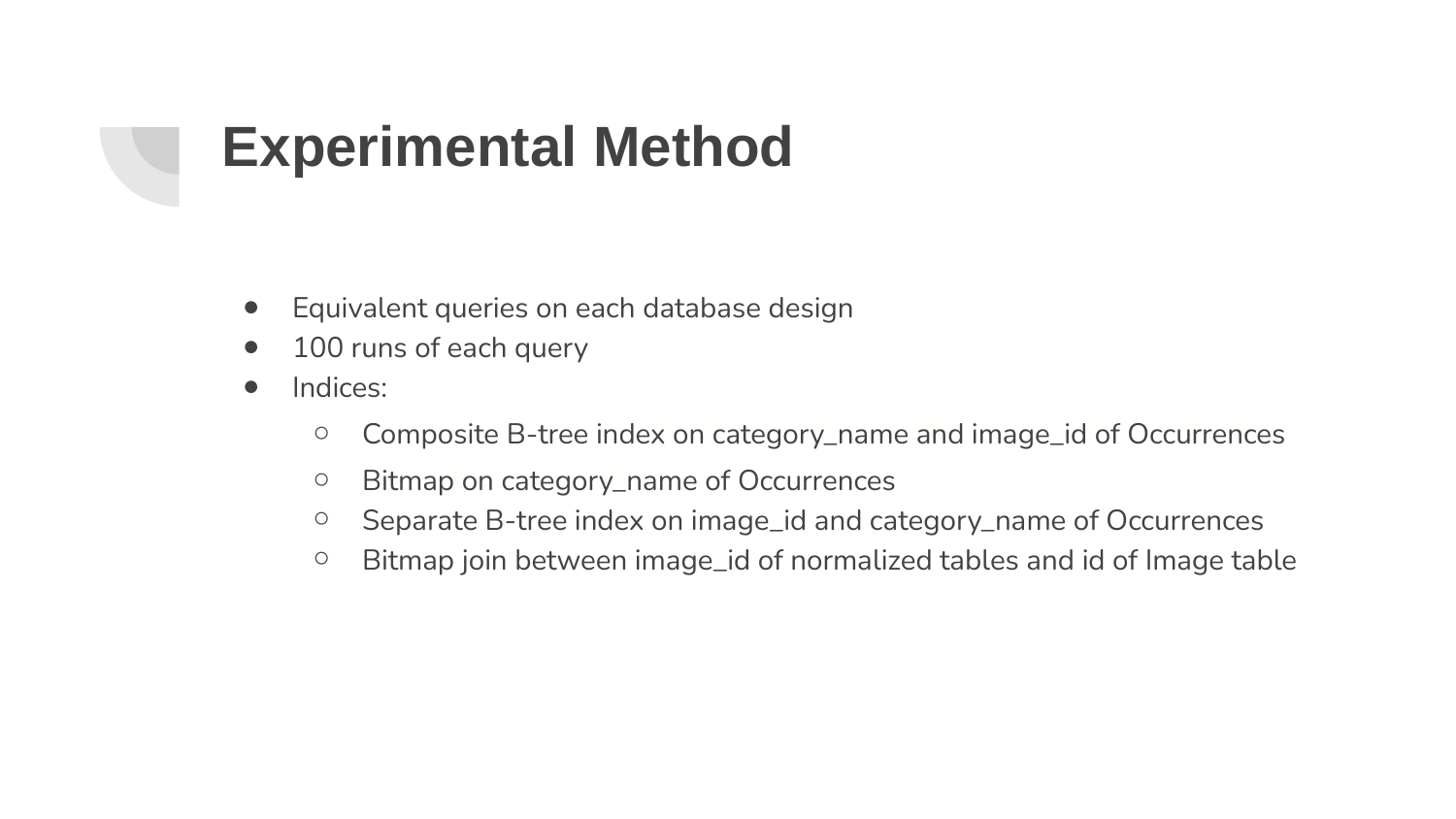

# Experimental Method
Equivalent queries on each database design
100 runs of each query
Indices:
Composite B-tree index on category_name and image_id of Occurrences
Bitmap on category_name of Occurrences
Separate B-tree index on image_id and category_name of Occurrences
Bitmap join between image_id of normalized tables and id of Image table